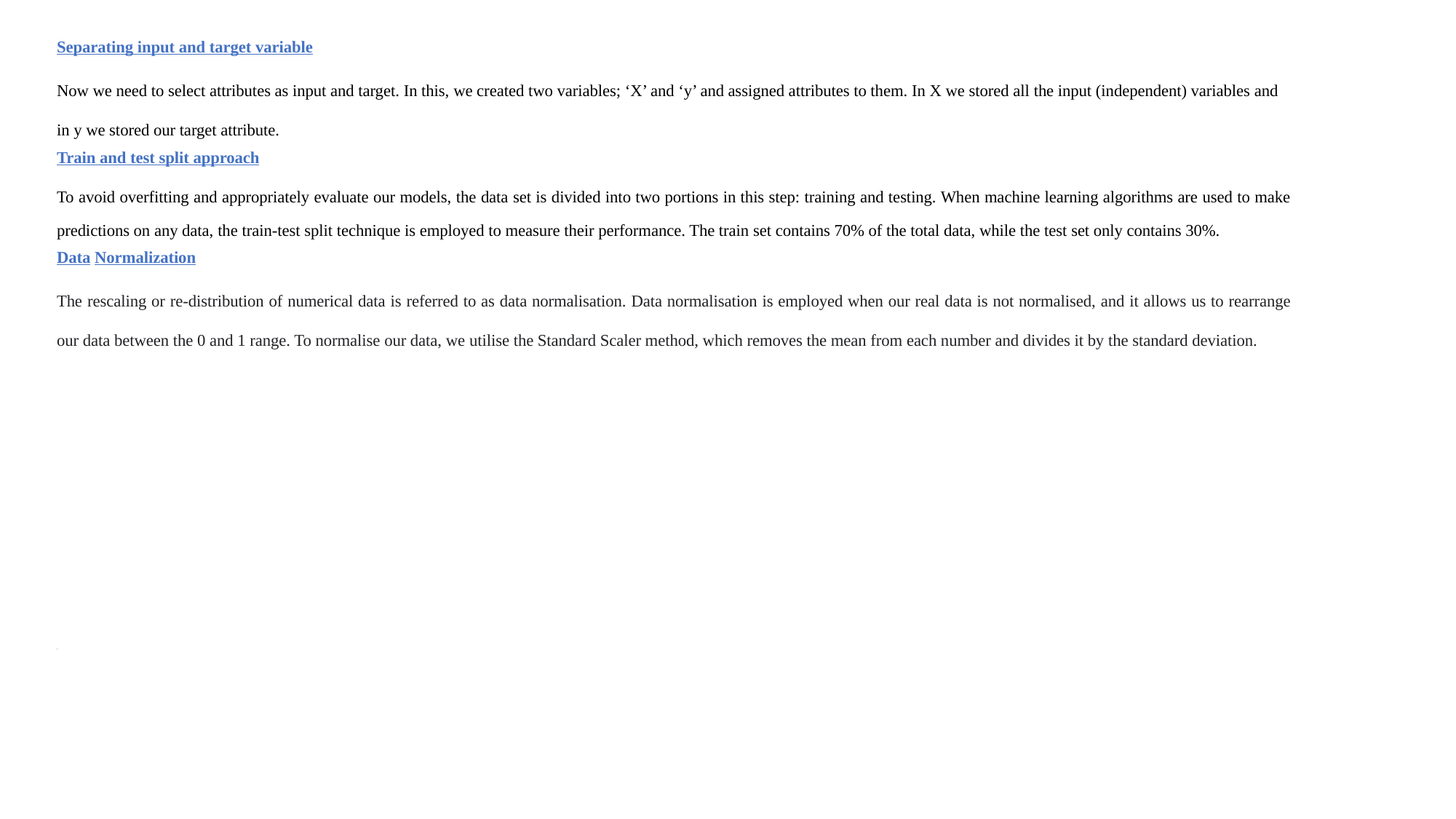

Separating input and target variable
Now we need to select attributes as input and target. In this, we created two variables; ‘X’ and ‘y’ and assigned attributes to them. In X we stored all the input (independent) variables and in y we stored our target attribute.
Train and test split approach
To avoid overfitting and appropriately evaluate our models, the data set is divided into two portions in this step: training and testing. When machine learning algorithms are used to make predictions on any data, the train-test split technique is employed to measure their performance. The train set contains 70% of the total data, while the test set only contains 30%.
Data Normalization
The rescaling or re-distribution of numerical data is referred to as data normalisation. Data normalisation is employed when our real data is not normalised, and it allows us to rearrange our data between the 0 and 1 range. To normalise our data, we utilise the Standard Scaler method, which removes the mean from each number and divides it by the standard deviation.

.